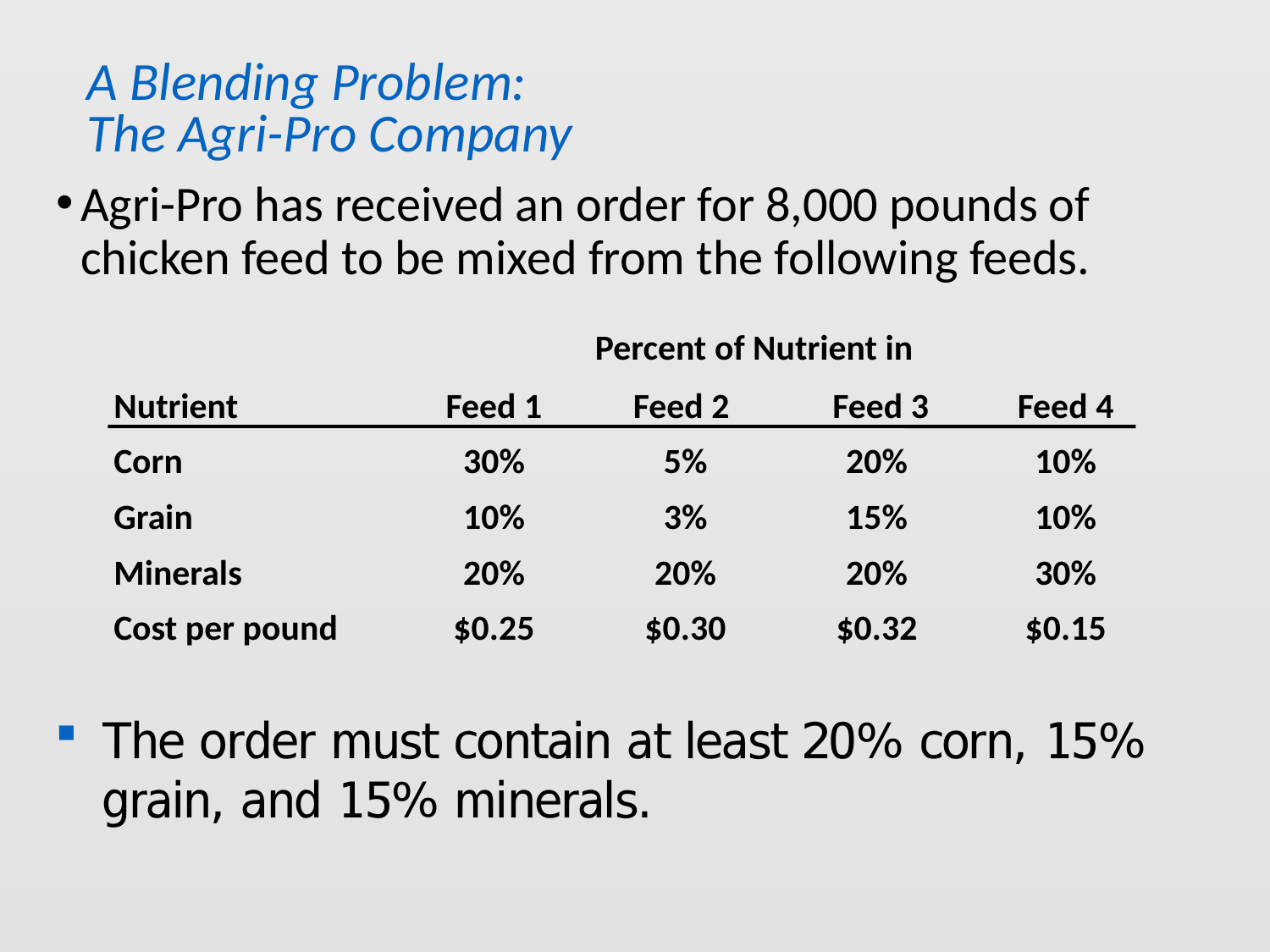

# A Blending Problem: The Agri-Pro Company
Agri-Pro has received an order for 8,000 pounds of chicken feed to be mixed from the following feeds.
	Percent of Nutrient in
Nutrient	Feed 1	Feed 2 	 Feed 3	Feed 4
Corn	30%	5%	20%	10%
Grain	10%	3%	15%	10%
Minerals	20%	20%	20%	30%
Cost per pound	$0.25	$0.30	$0.32	$0.15

The order must contain at least 20% corn, 15% grain, and 15% minerals.